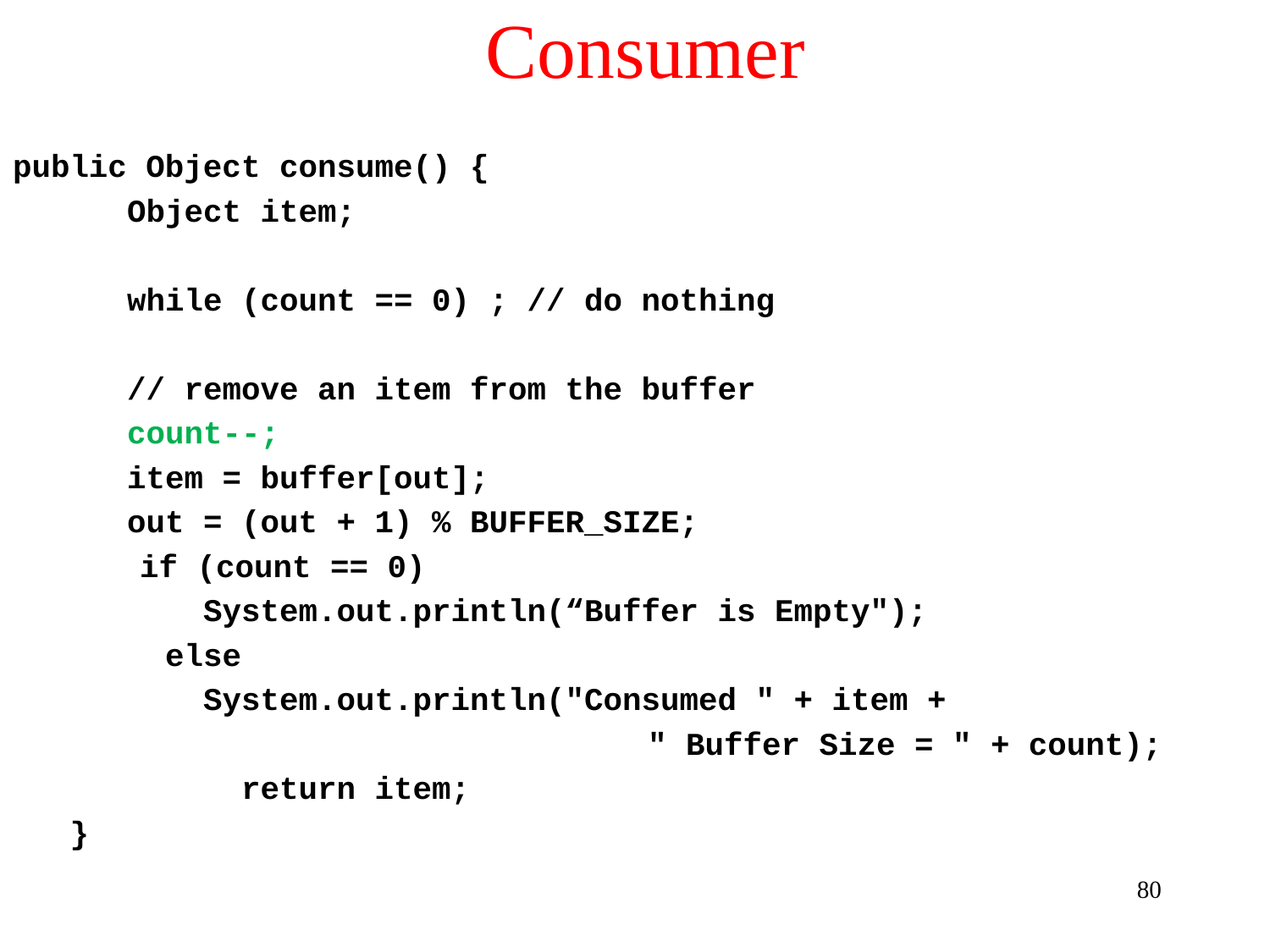

# Consumer
public Object consume() {
      Object item;

      while (count == 0) ; // do nothing

      // remove an item from the buffer
      count--;
      item = buffer[out];
      out = (out + 1) % BUFFER_SIZE;
	if (count == 0)
          System.out.println(“Buffer is Empty");
        else
          System.out.println("Consumed " + item +
					" Buffer Size = " + count);
            return item;
   }
80